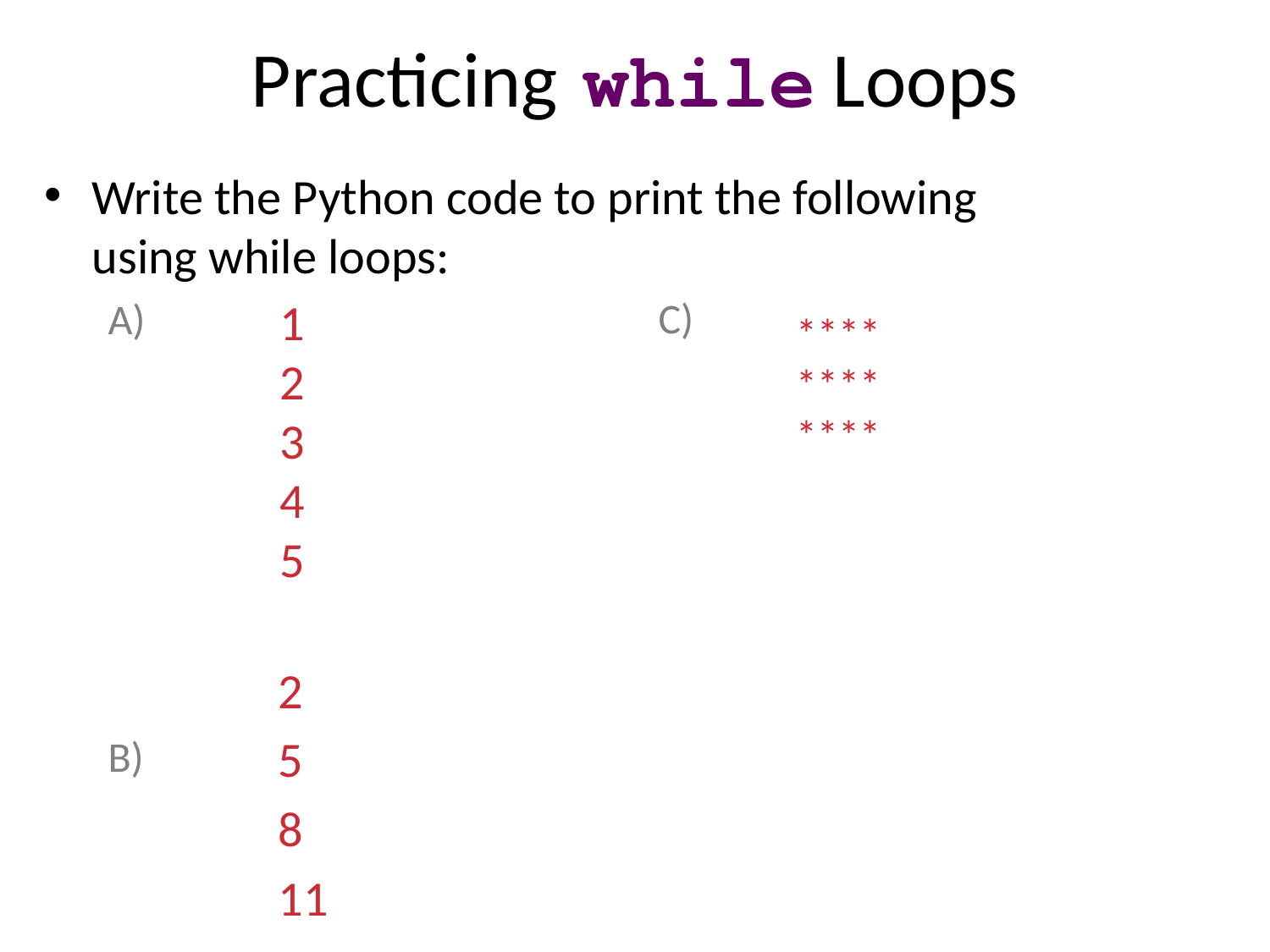

# Practicing while Loops
Write the Python code to print the following using while loops:
A)

B)

1
2
3
4
5
C)

****
****
****
2
5
8
11